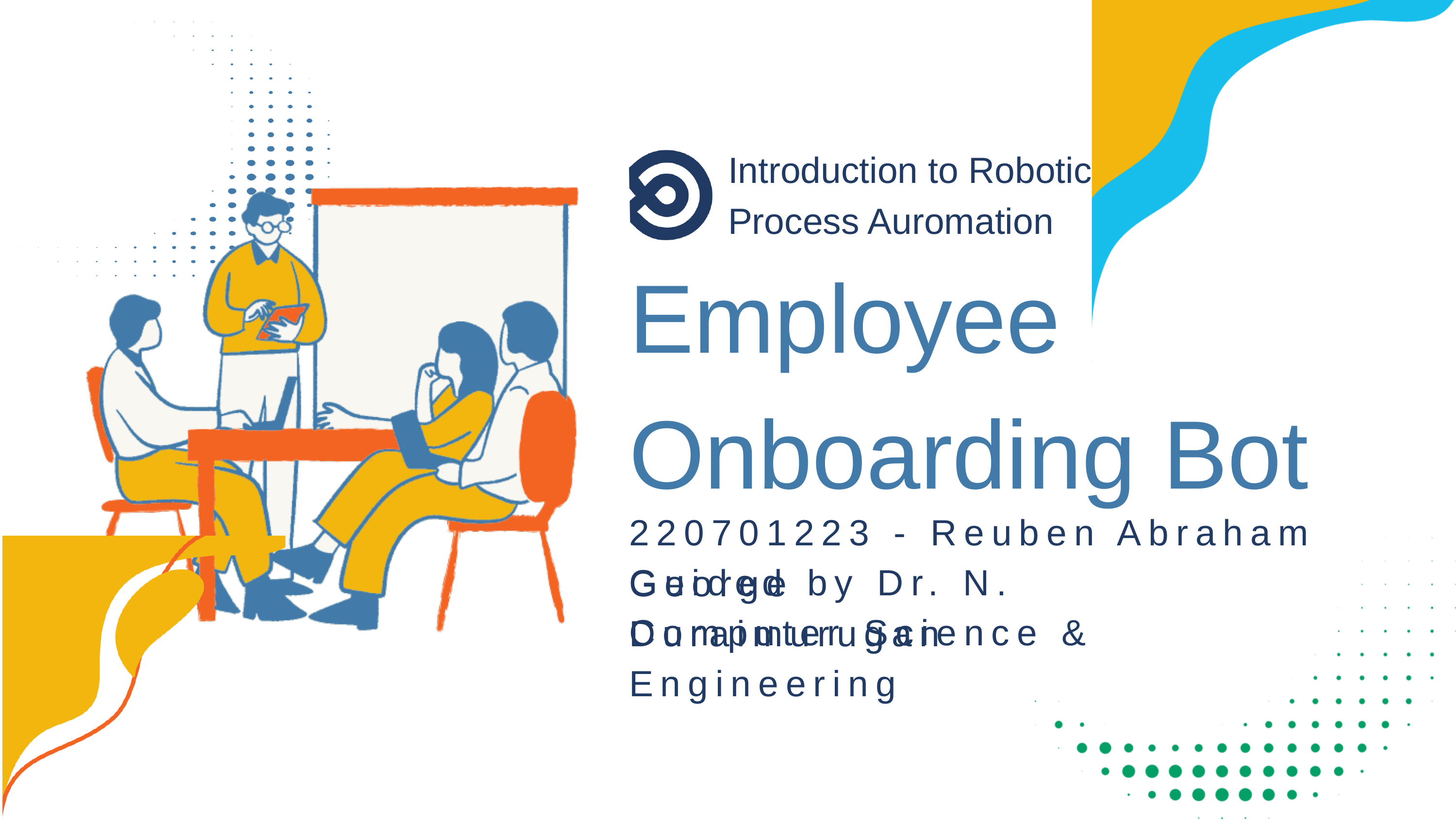

Introduction to Robotic Process Auromation

Employee Onboarding Bot

220701223 - Reuben Abraham George

Guided by Dr. N. Duraimurugan
Computer Science & Engineering